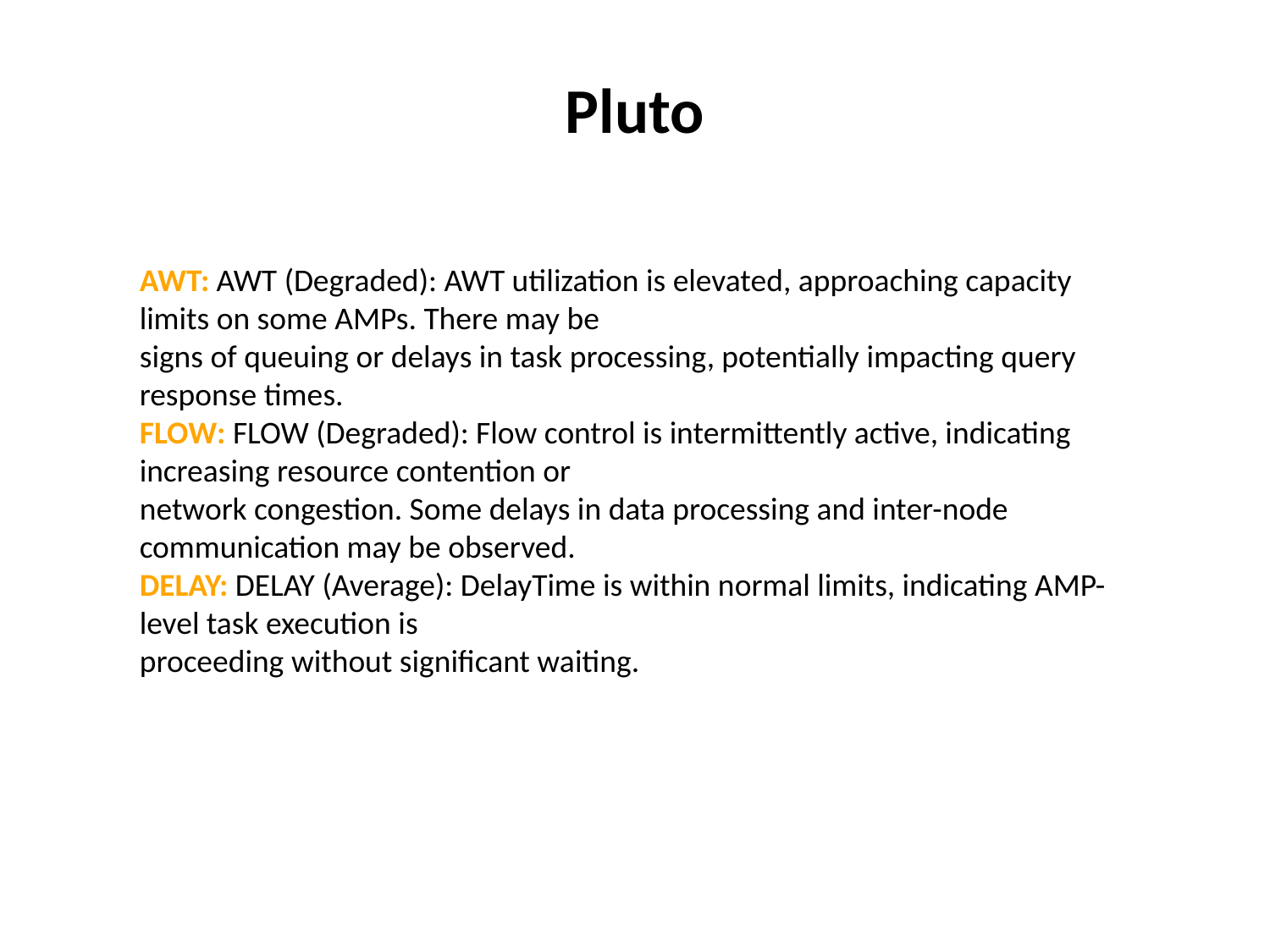

Pluto

AWT: AWT (Degraded): AWT utilization is elevated, approaching capacity limits on some AMPs. There may be
signs of queuing or delays in task processing, potentially impacting query response times.
FLOW: FLOW (Degraded): Flow control is intermittently active, indicating increasing resource contention or
network congestion. Some delays in data processing and inter-node communication may be observed.
DELAY: DELAY (Average): DelayTime is within normal limits, indicating AMP-level task execution is
proceeding without significant waiting.